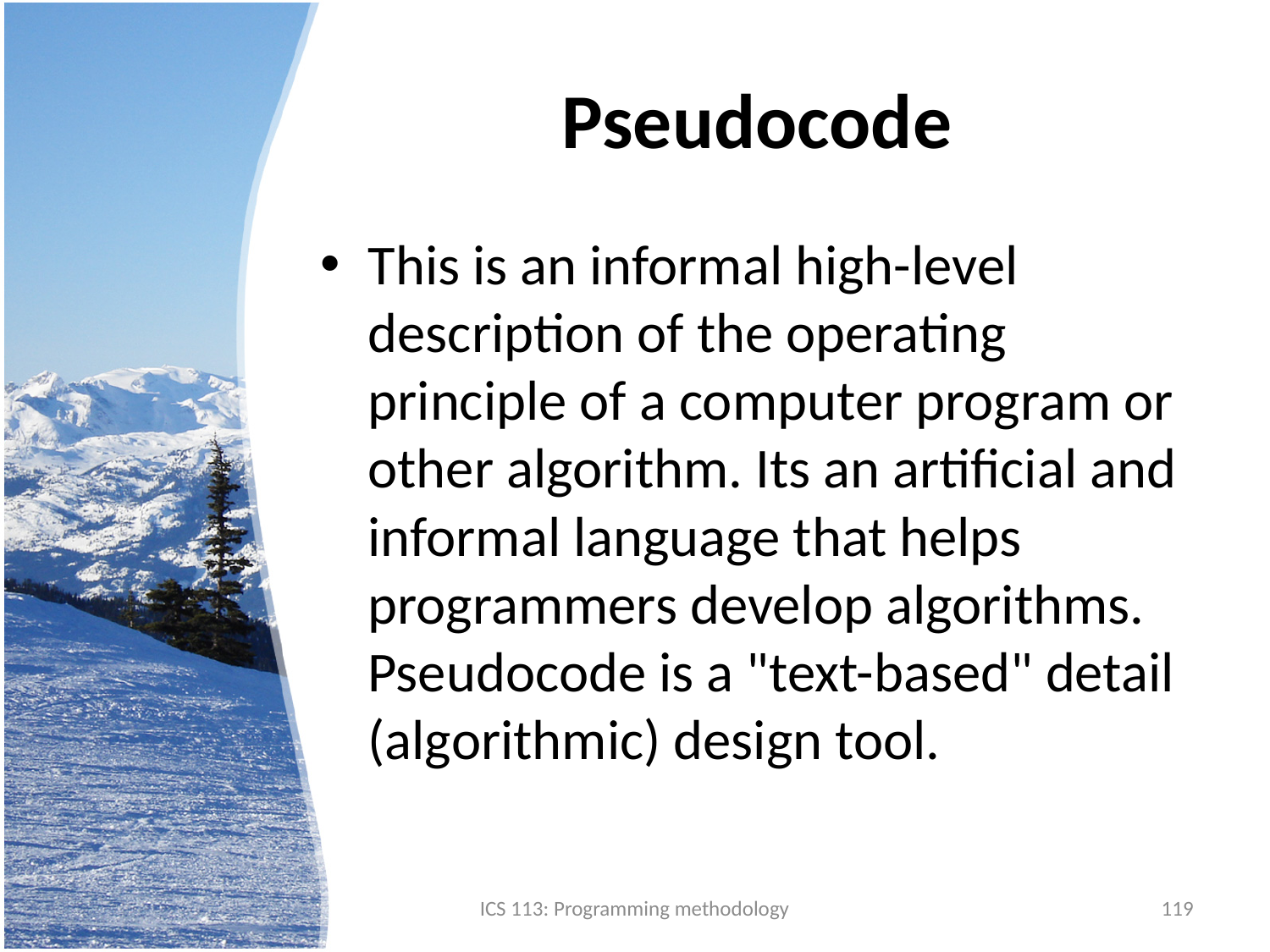

# Pseudocode
This is an informal high-level description of the operating principle of a computer program or other algorithm. Its an artificial and informal language that helps programmers develop algorithms. Pseudocode is a "text-based" detail (algorithmic) design tool.

ICS 113: Programming methodology
119